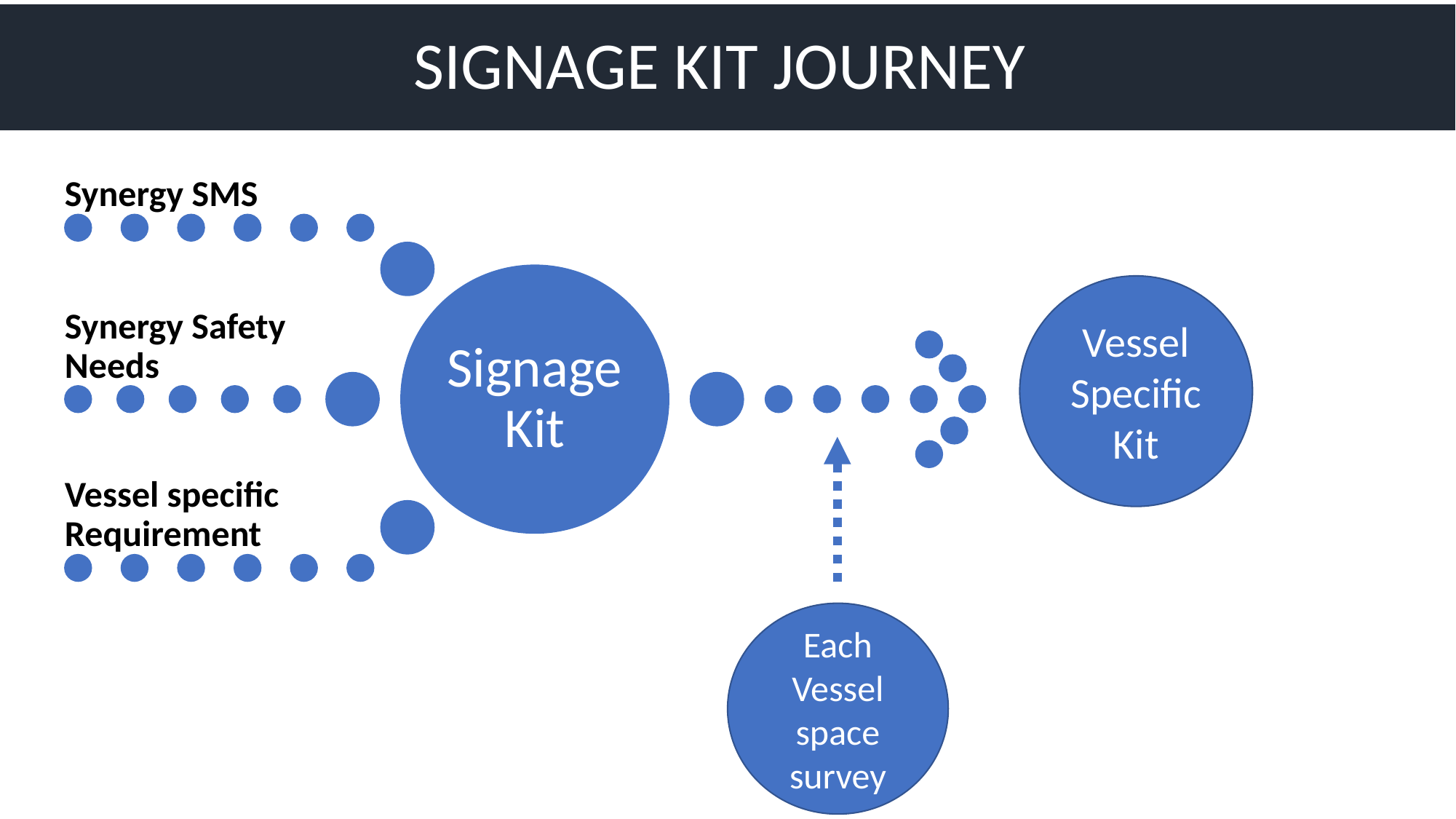

# SIGNAGE KIT JOURNEY
Signage Kit
Synergy SMS
Synergy Safety Needs
Vessel specific Requirement
Vessel Specific Kit
Each Vessel space survey